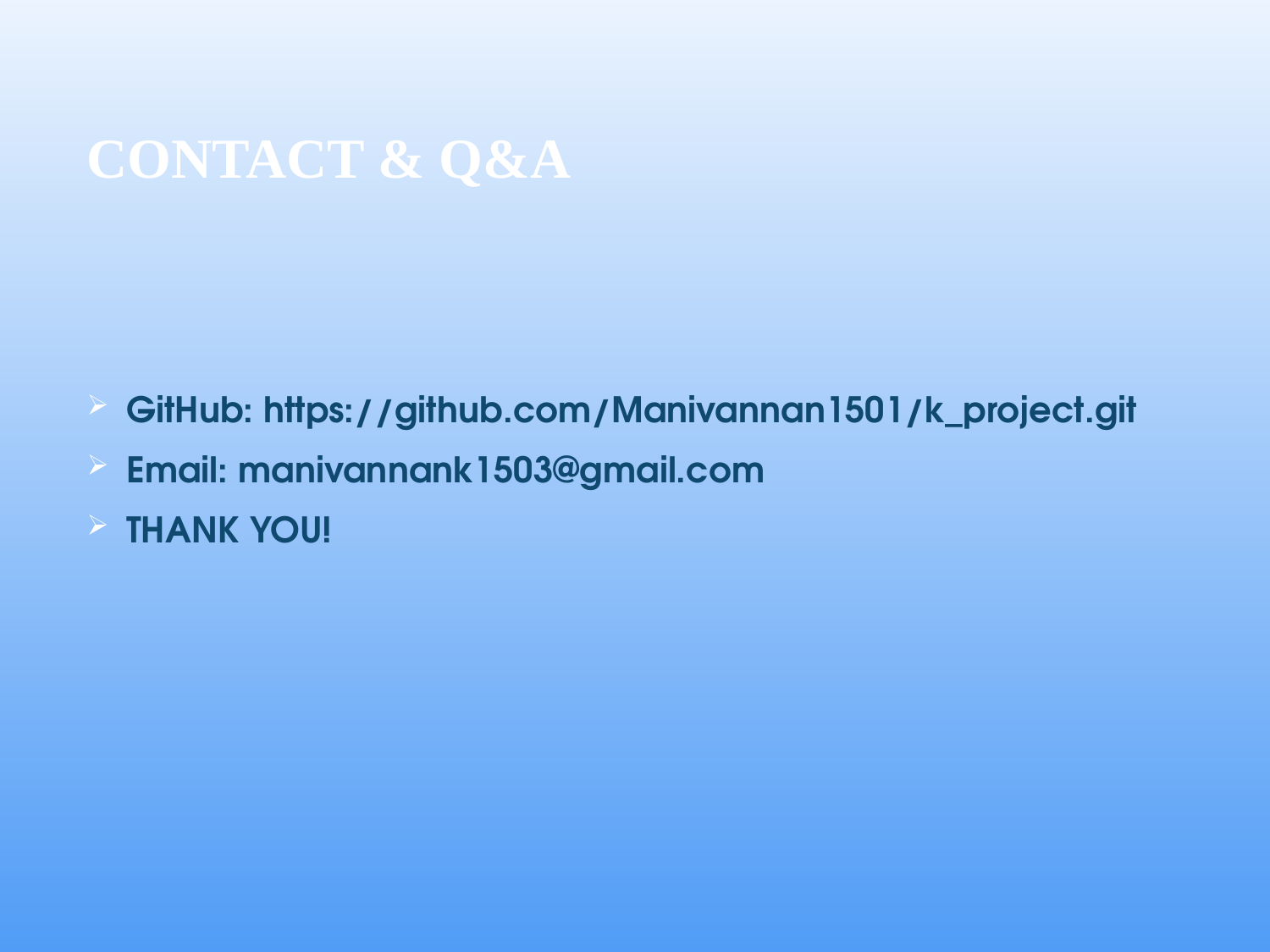

# Contact & Q&A
GitHub: https://github.com/Manivannan1501/k_project.git
Email: manivannank1503@gmail.com
THANK YOU!